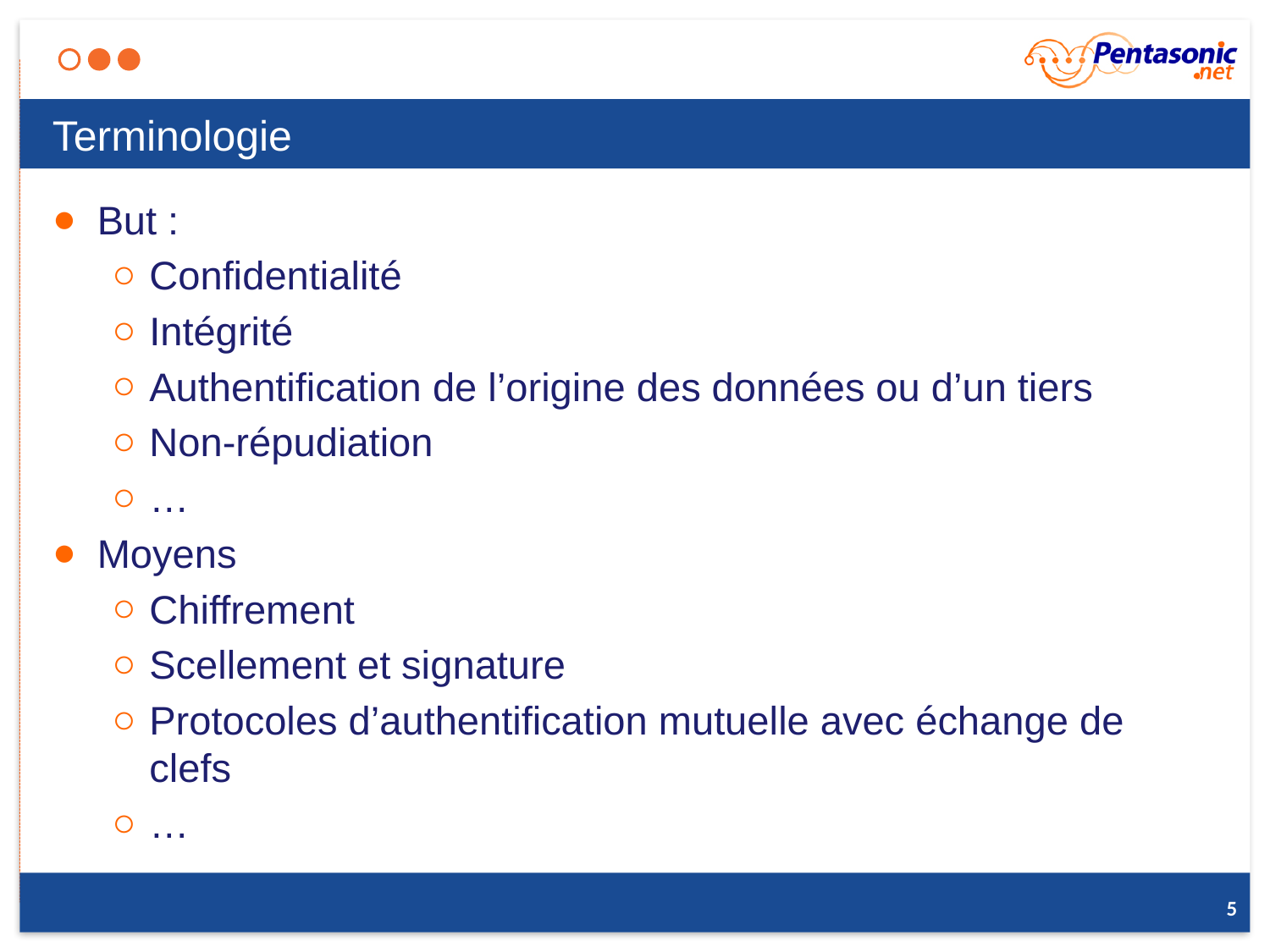

# Terminologie
But :
Confidentialité
Intégrité
Authentification de l’origine des données ou d’un tiers
Non-répudiation
…
Moyens
Chiffrement
Scellement et signature
Protocoles d’authentification mutuelle avec échange de clefs
…
5